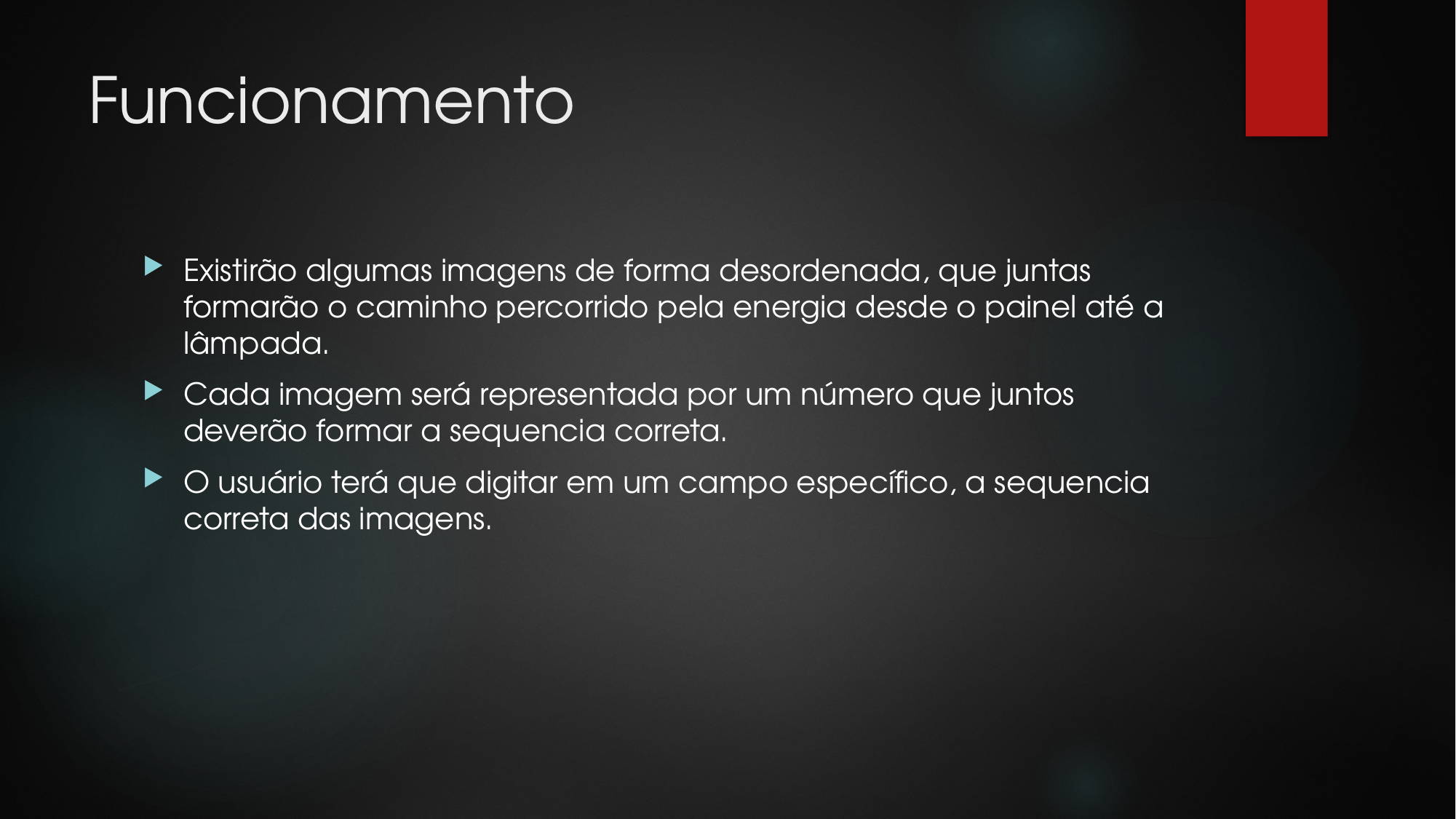

# Funcionamento
Existirão algumas imagens de forma desordenada, que juntas formarão o caminho percorrido pela energia desde o painel até a lâmpada.
Cada imagem será representada por um número que juntos deverão formar a sequencia correta.
O usuário terá que digitar em um campo específico, a sequencia correta das imagens.